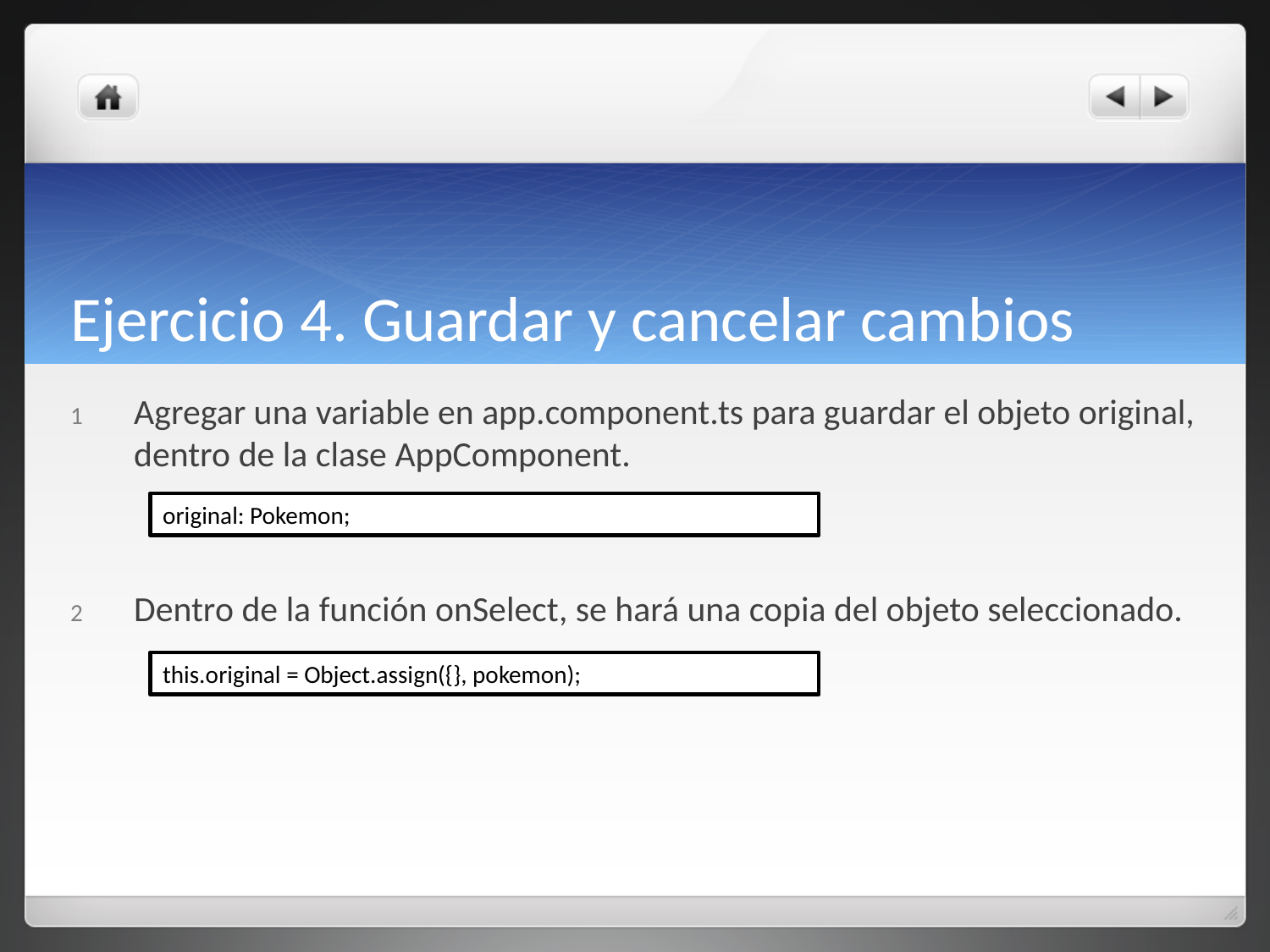

# Ejercicio 4. Guardar y cancelar cambios
Agregar una variable en app.component.ts para guardar el objeto original, dentro de la clase AppComponent.

Dentro de la función onSelect, se hará una copia del objeto seleccionado.

original: Pokemon;
this.original = Object.assign({}, pokemon);